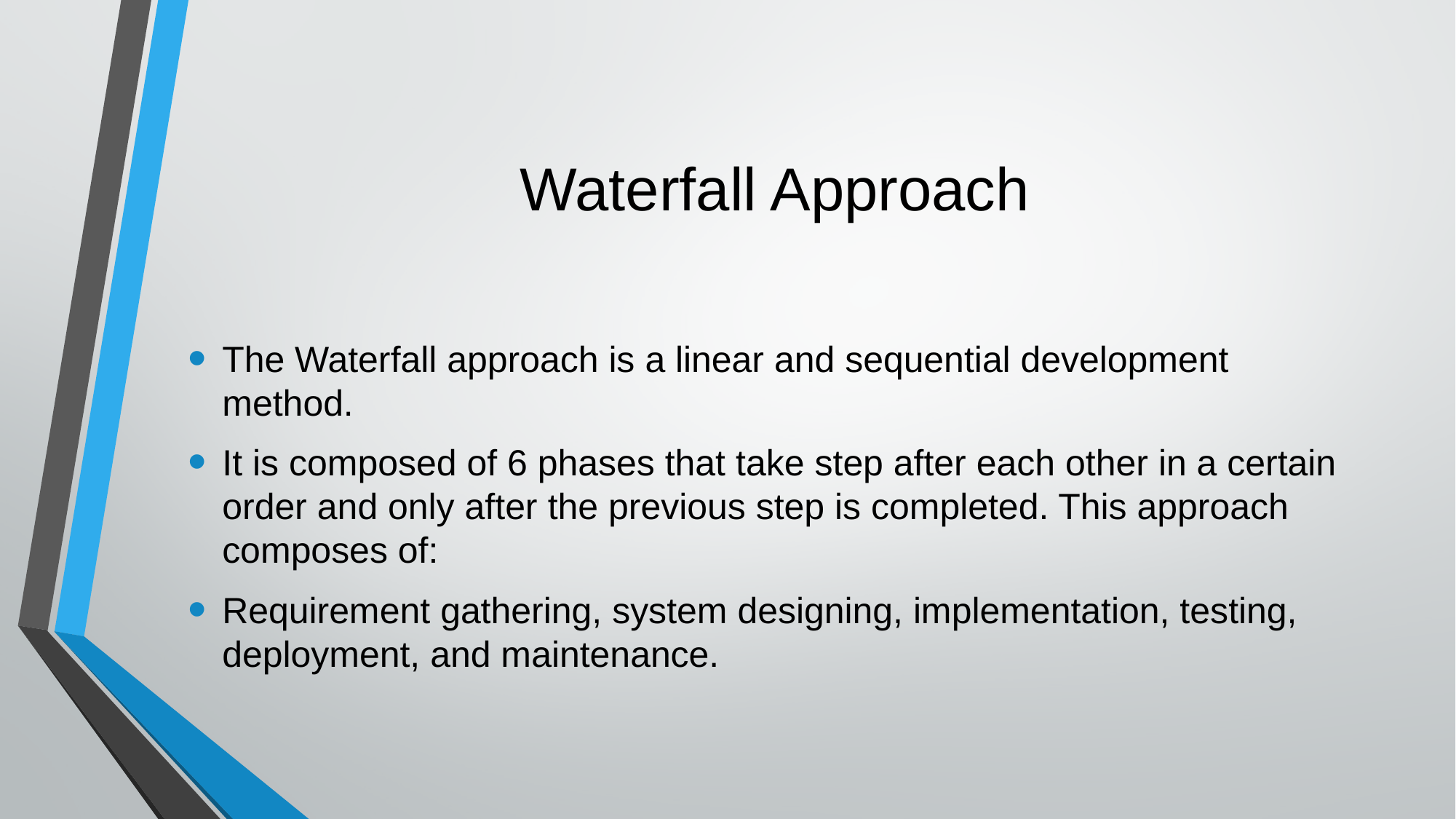

# Waterfall Approach
The Waterfall approach is a linear and sequential development method.
It is composed of 6 phases that take step after each other in a certain order and only after the previous step is completed. This approach composes of:
Requirement gathering, system designing, implementation, testing, deployment, and maintenance.